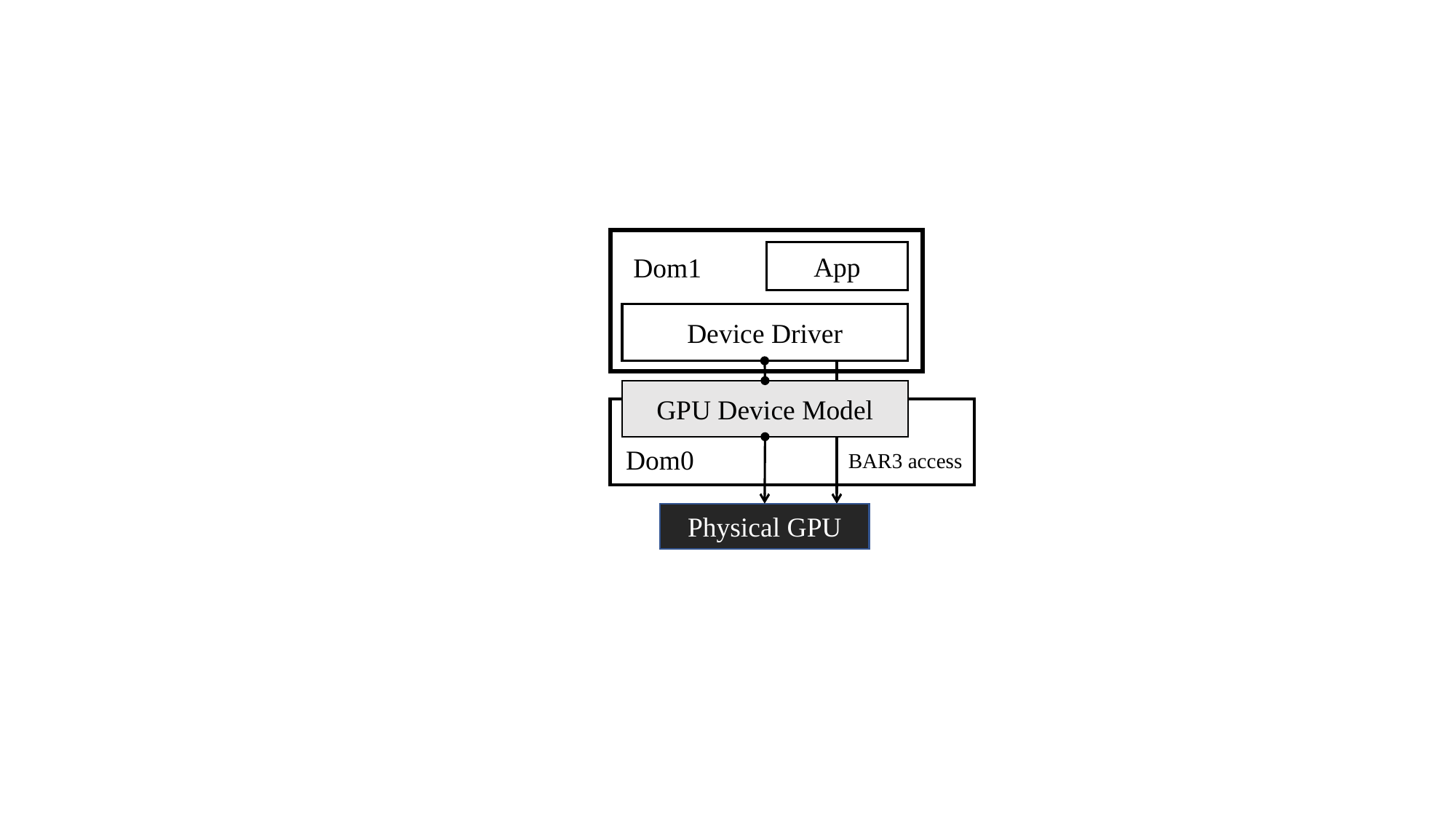

App
Device Driver
Dom1
GPU Device Model

Dom0
BAR3 access
Physical GPU